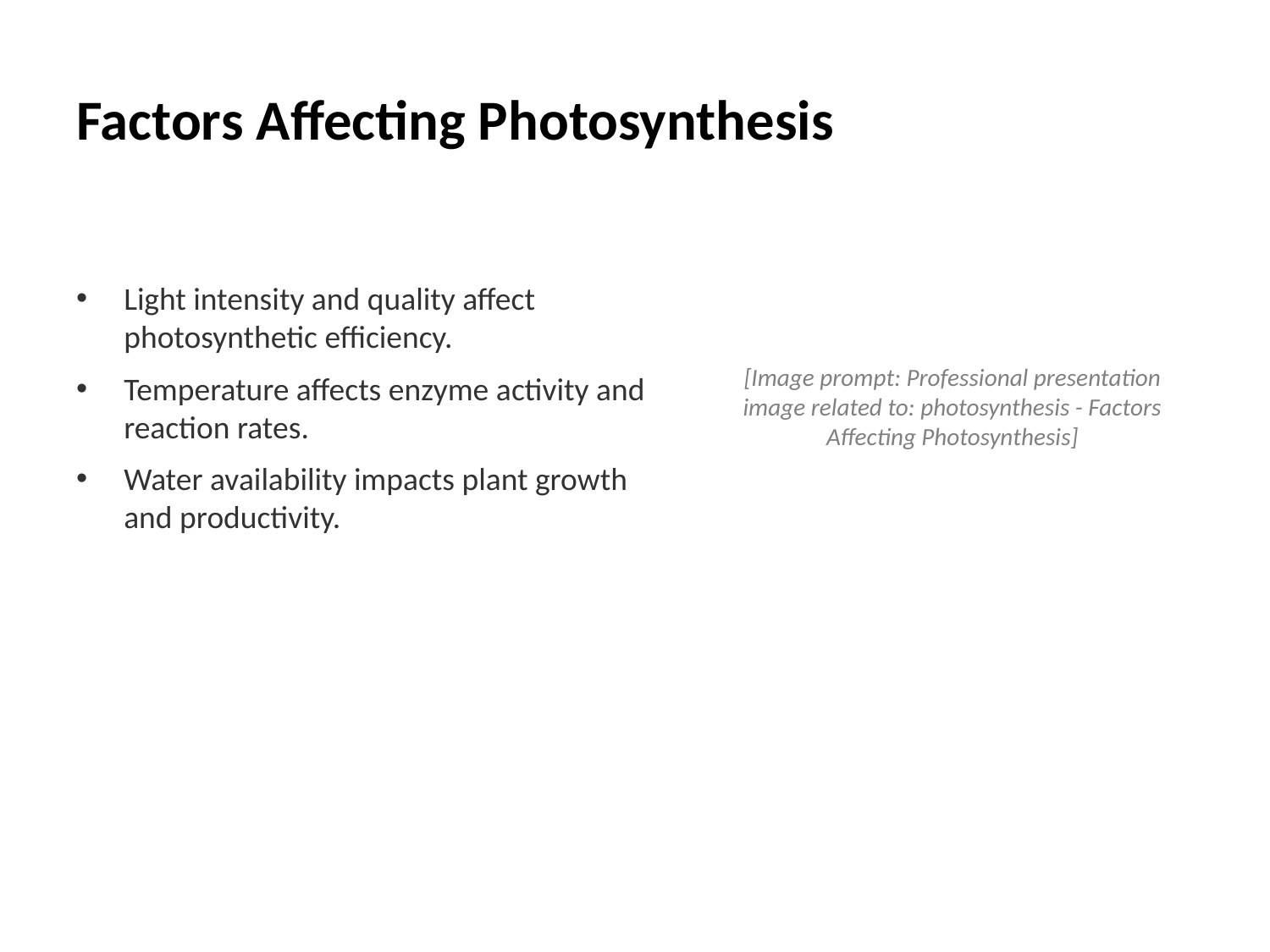

# Factors Affecting Photosynthesis

Light intensity and quality affect photosynthetic efficiency.
Temperature affects enzyme activity and reaction rates.
Water availability impacts plant growth and productivity.

[Image prompt: Professional presentation image related to: photosynthesis - Factors Affecting Photosynthesis]